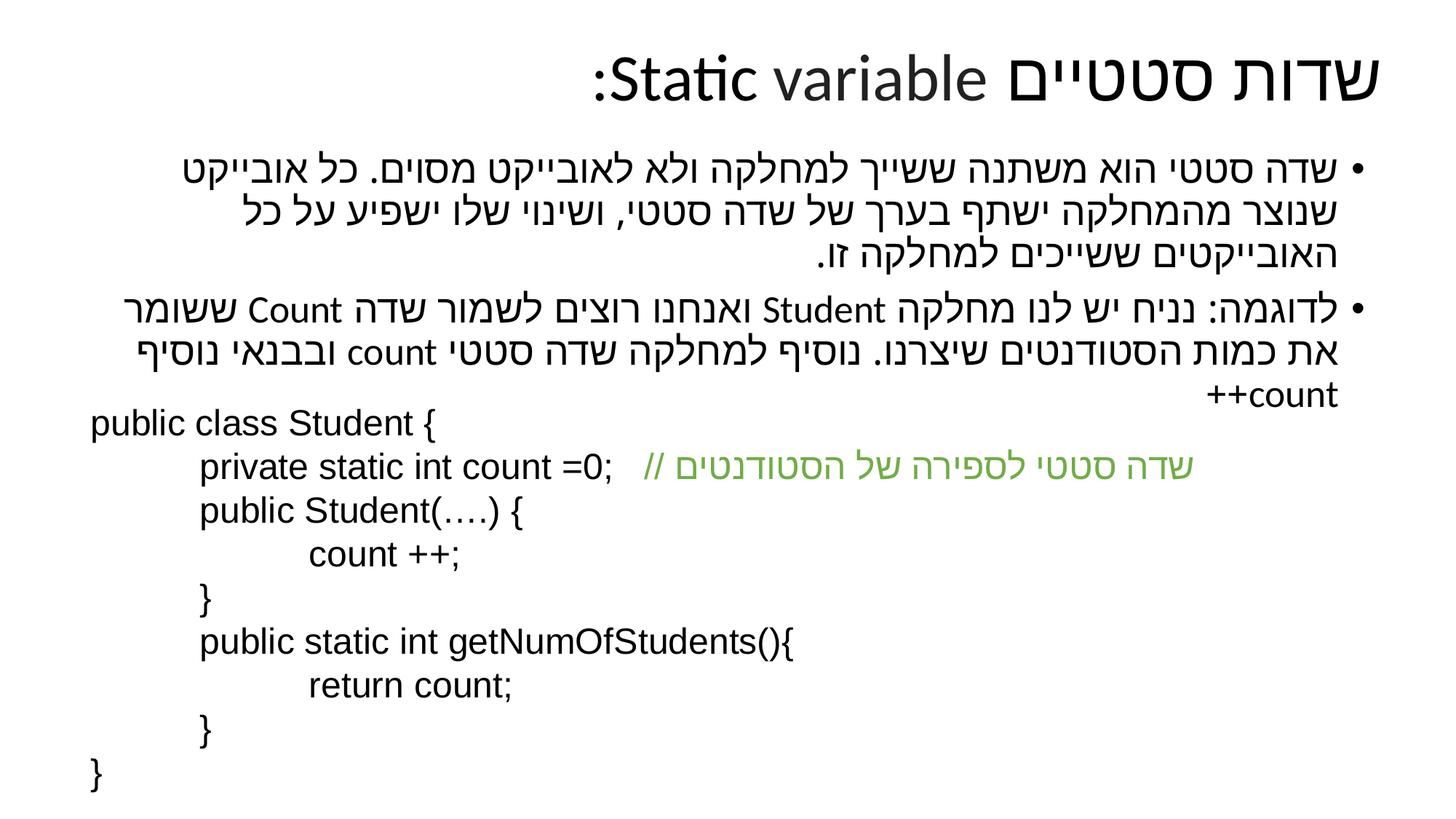

# שדות סטטיים Static variable:
שדה סטטי הוא משתנה ששייך למחלקה ולא לאובייקט מסוים. כל אובייקט שנוצר מהמחלקה ישתף בערך של שדה סטטי, ושינוי שלו ישפיע על כל האובייקטים ששייכים למחלקה זו.
לדוגמה: נניח יש לנו מחלקה Student ואנחנו רוצים לשמור שדה Count ששומר את כמות הסטודנטים שיצרנו. נוסיף למחלקה שדה סטטי count ובבנאי נוסיף count++
public class Student {
	private static int count =0;   // שדה סטטי לספירה של הסטודנטים
	public Student(….) {
		count ++;
	}
	public static int getNumOfStudents(){
		return count;
	}
}